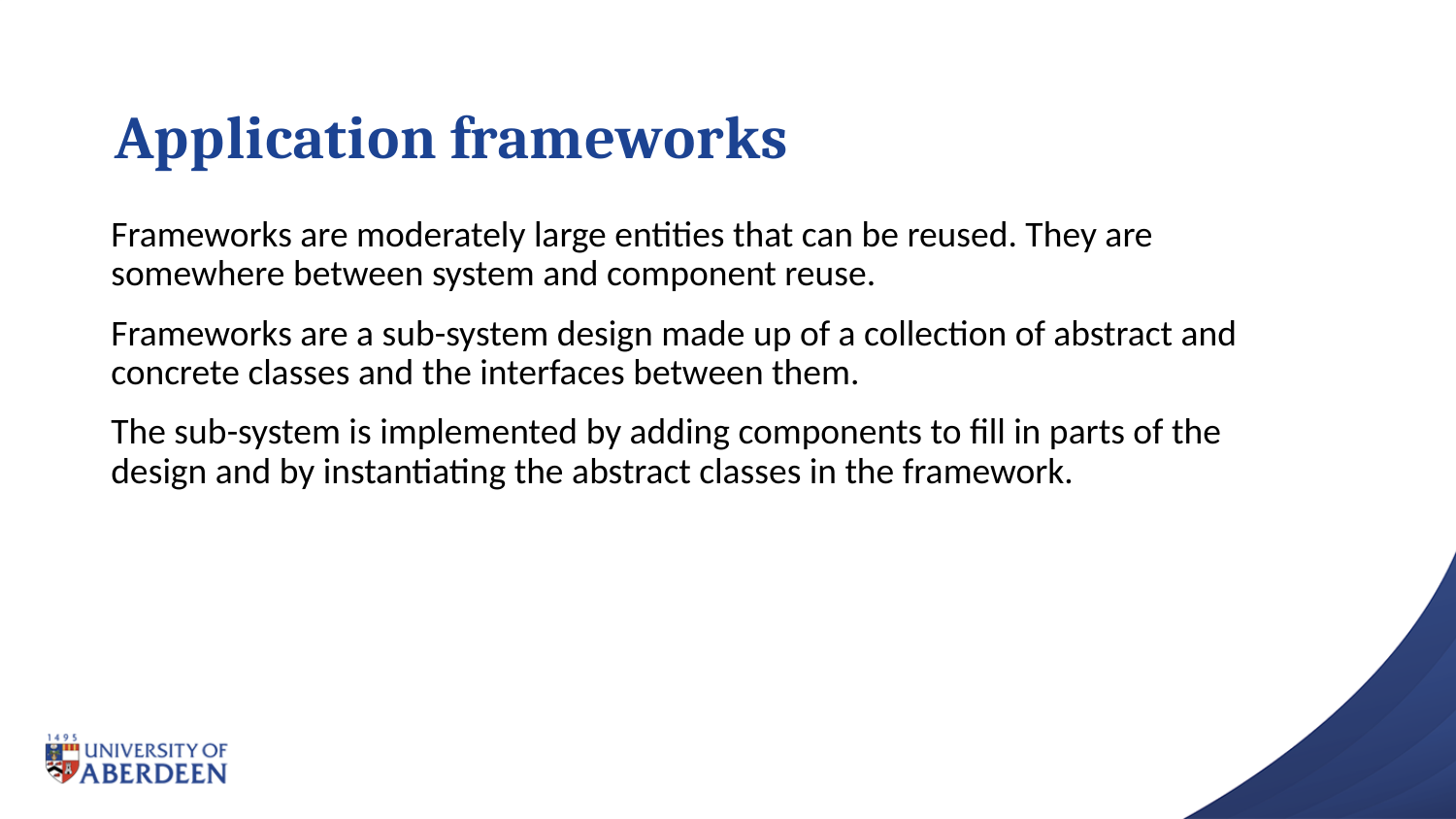

# Application frameworks
Frameworks are moderately large entities that can be reused. They are somewhere between system and component reuse.
Frameworks are a sub-system design made up of a collection of abstract and concrete classes and the interfaces between them.
The sub-system is implemented by adding components to fill in parts of the design and by instantiating the abstract classes in the framework.
Chapter 15 Software reuse
18
17/11/2014